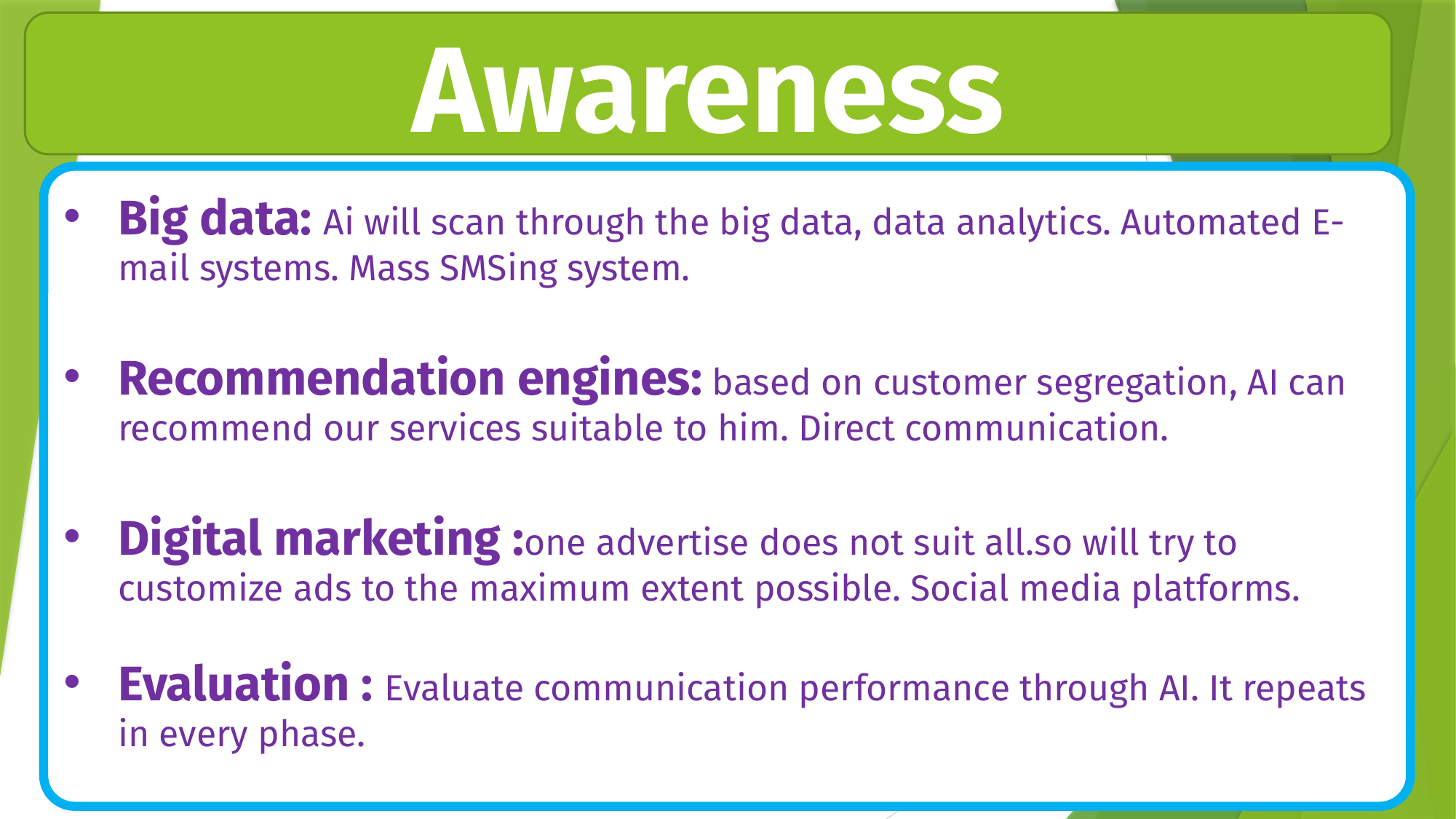

Awareness
Big data: Ai will scan through the big data, data analytics. Automated E-mail systems. Mass SMSing system.

Recommendation engines: based on customer segregation, AI can recommend our services suitable to him. Direct communication.

Digital marketing :one advertise does not suit all.so will try to customize ads to the maximum extent possible. Social media platforms.

Evaluation : Evaluate communication performance through AI. It repeats in every phase.